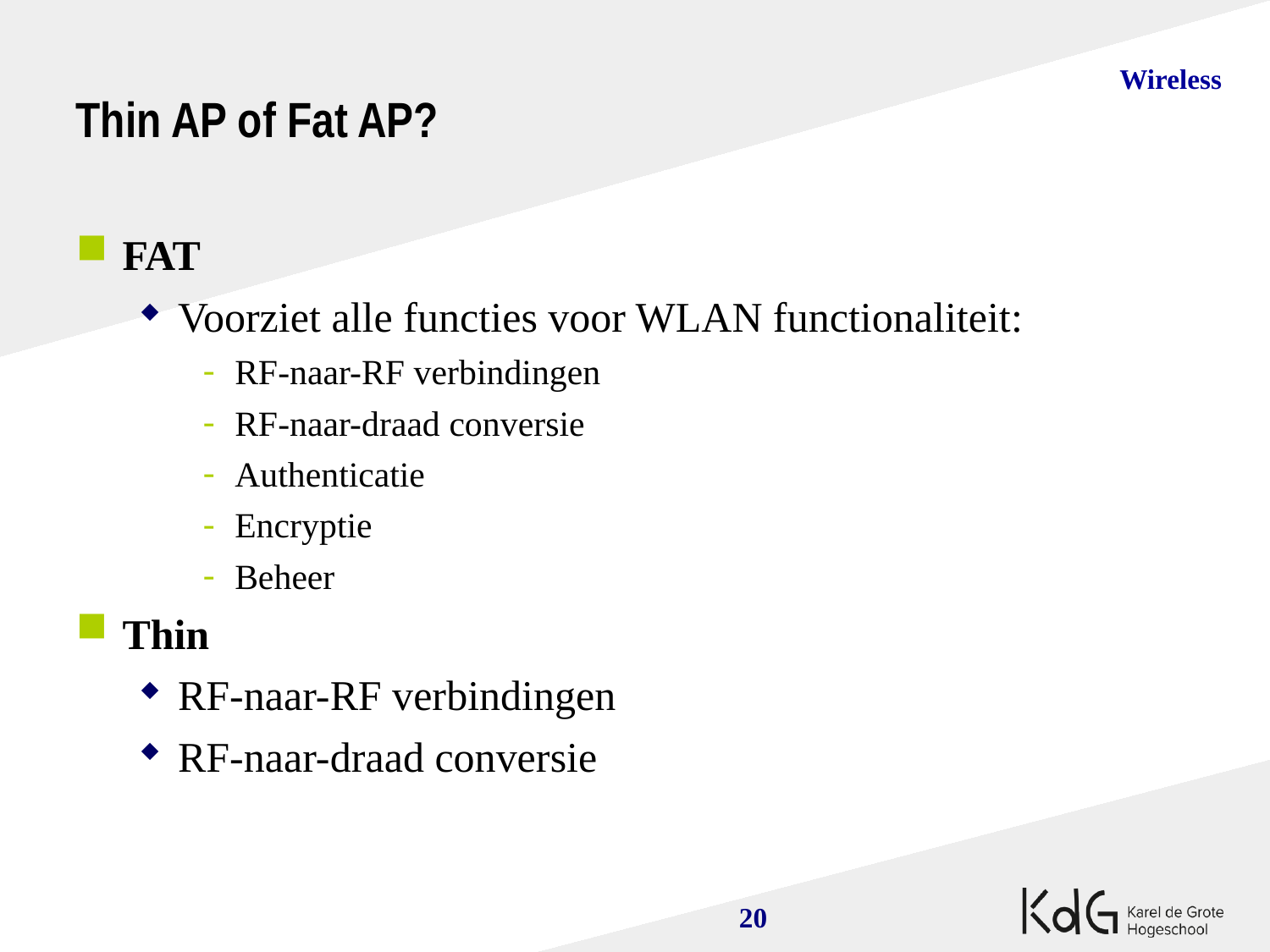

Thin AP of Fat AP?
FAT
Voorziet alle functies voor WLAN functionaliteit:
RF-naar-RF verbindingen
RF-naar-draad conversie
Authenticatie
Encryptie
Beheer
Thin
RF-naar-RF verbindingen
RF-naar-draad conversie